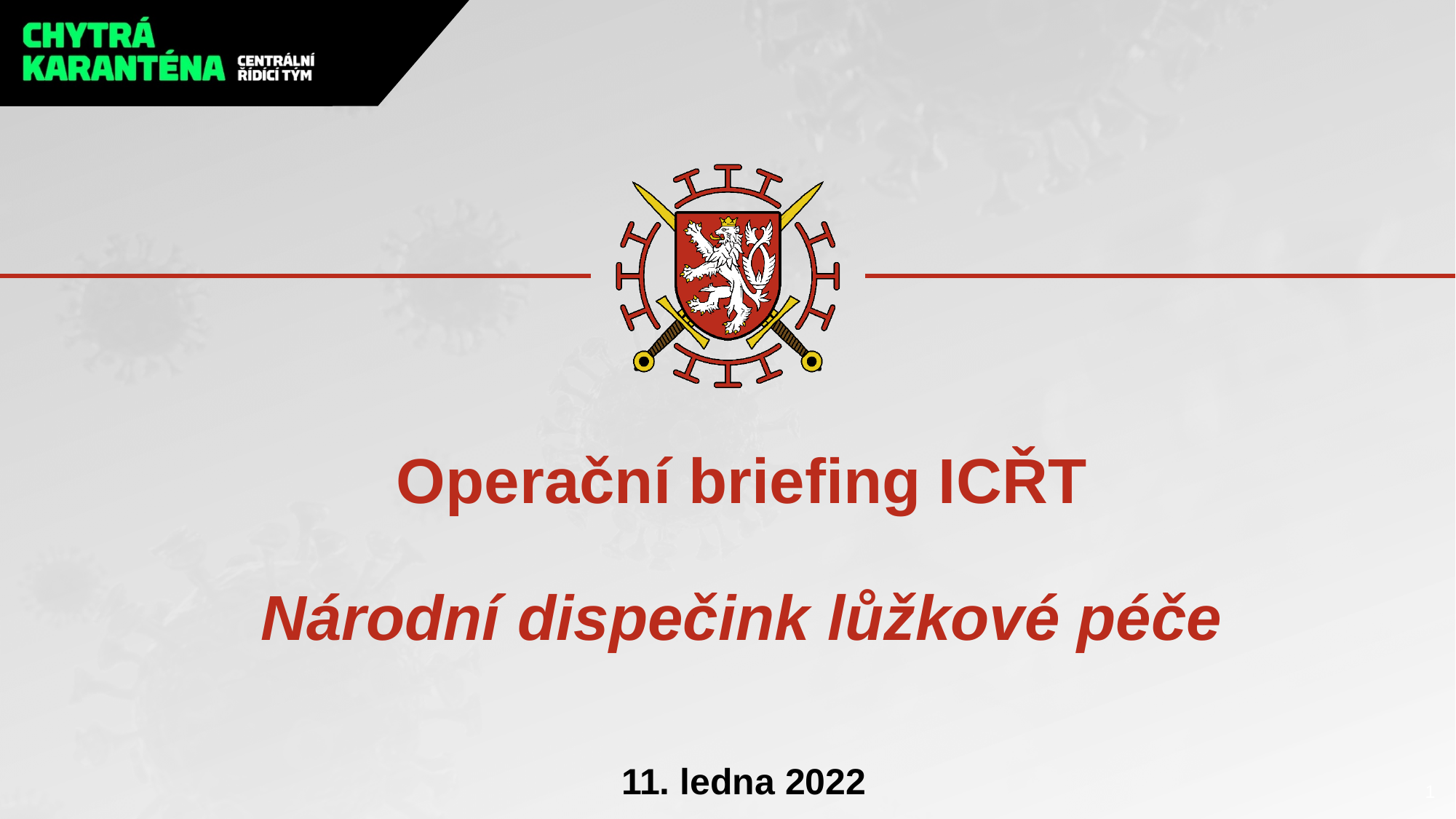

# Operační briefing ICŘT Národní dispečink lůžkové péče
11. ledna 2022
1